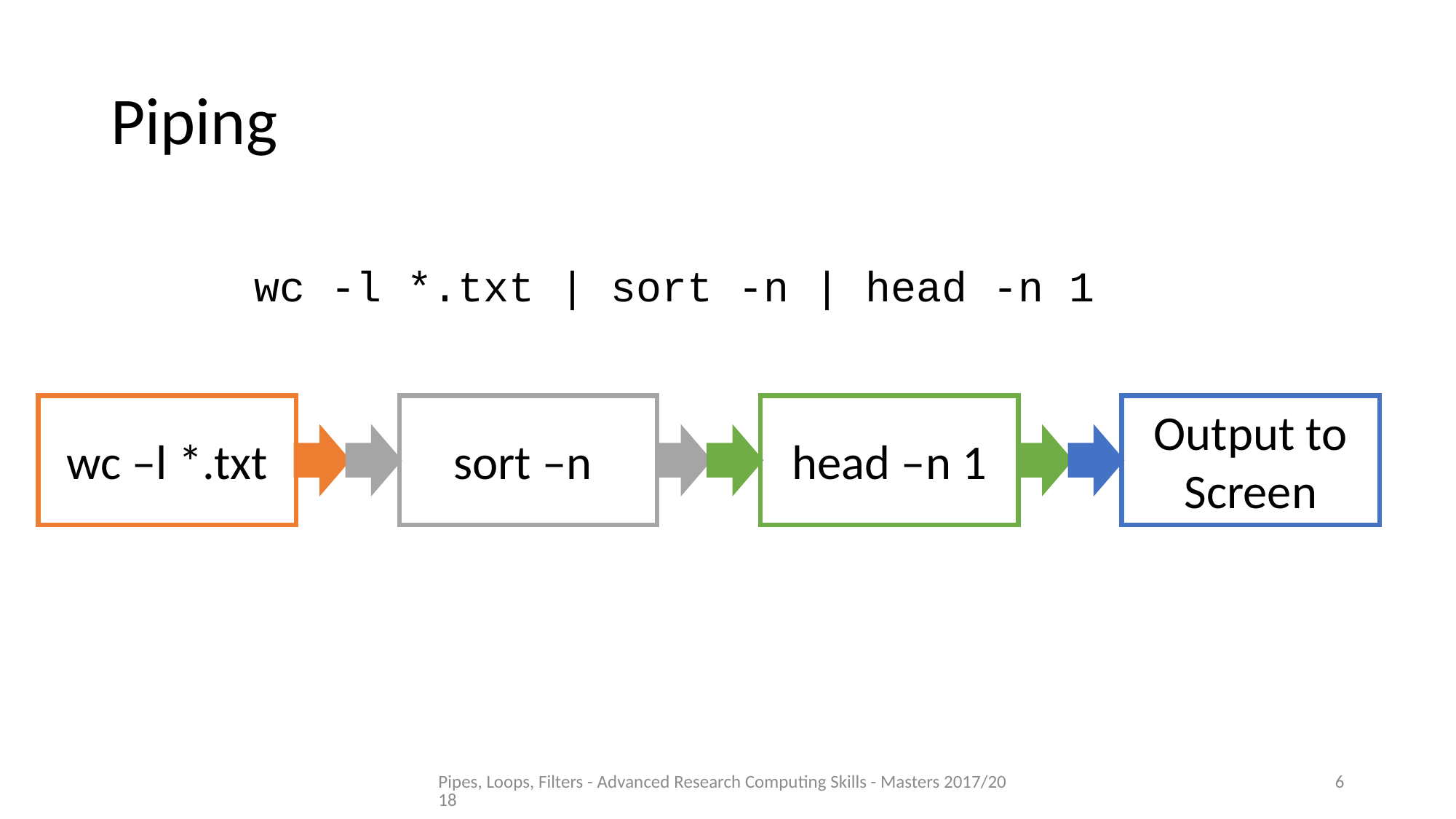

# Piping
wc -l *.txt | sort -n | head -n 1
wc –l *.txt
sort –n
head –n 1
Output to Screen

Pipes, Loops, Filters - Advanced Research Computing Skills - Masters 2017/2018
6